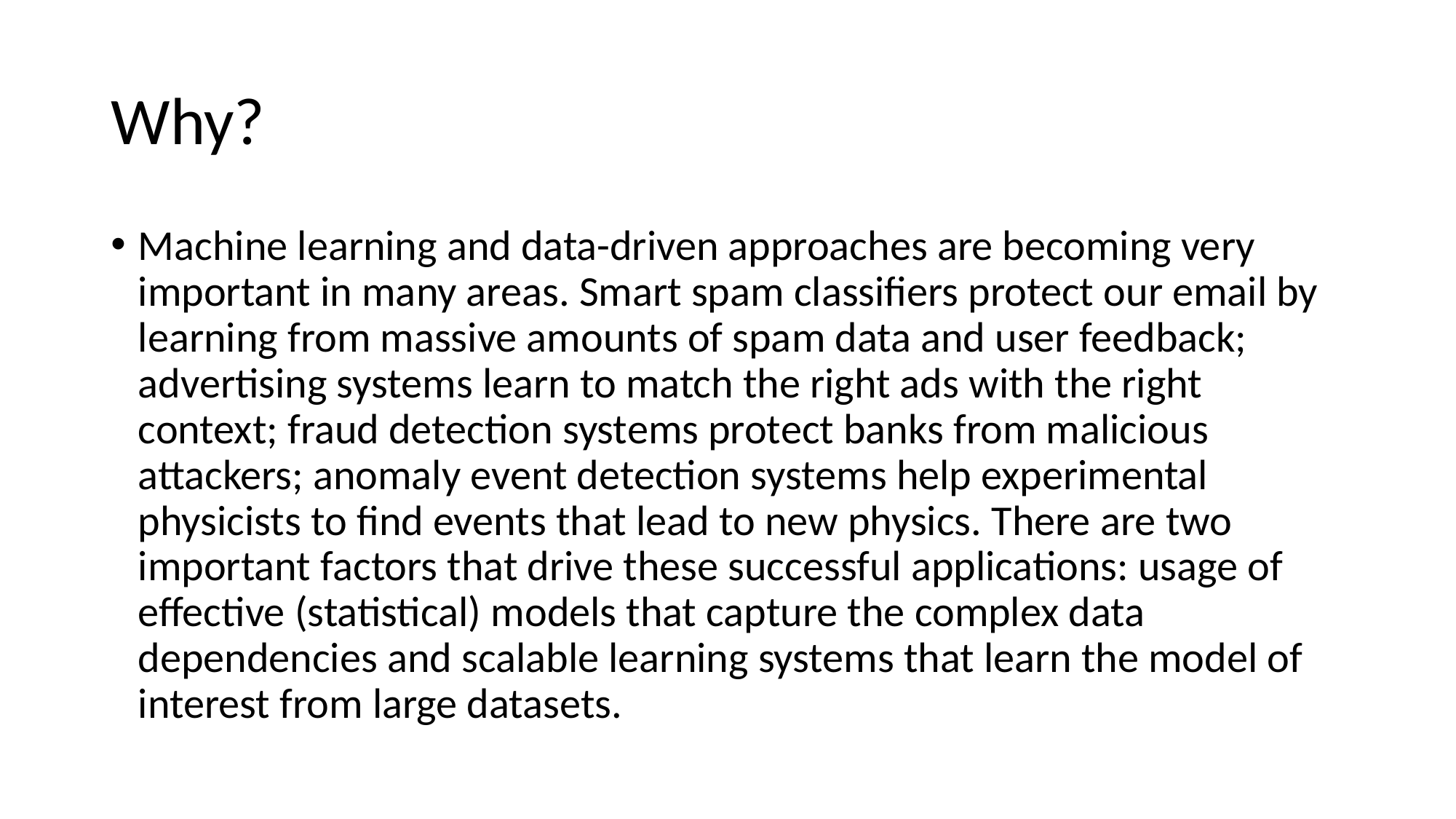

# Why?
Machine learning and data-driven approaches are becoming very important in many areas. Smart spam classifiers protect our email by learning from massive amounts of spam data and user feedback; advertising systems learn to match the right ads with the right context; fraud detection systems protect banks from malicious attackers; anomaly event detection systems help experimental physicists to find events that lead to new physics. There are two important factors that drive these successful applications: usage of effective (statistical) models that capture the complex data dependencies and scalable learning systems that learn the model of interest from large datasets.